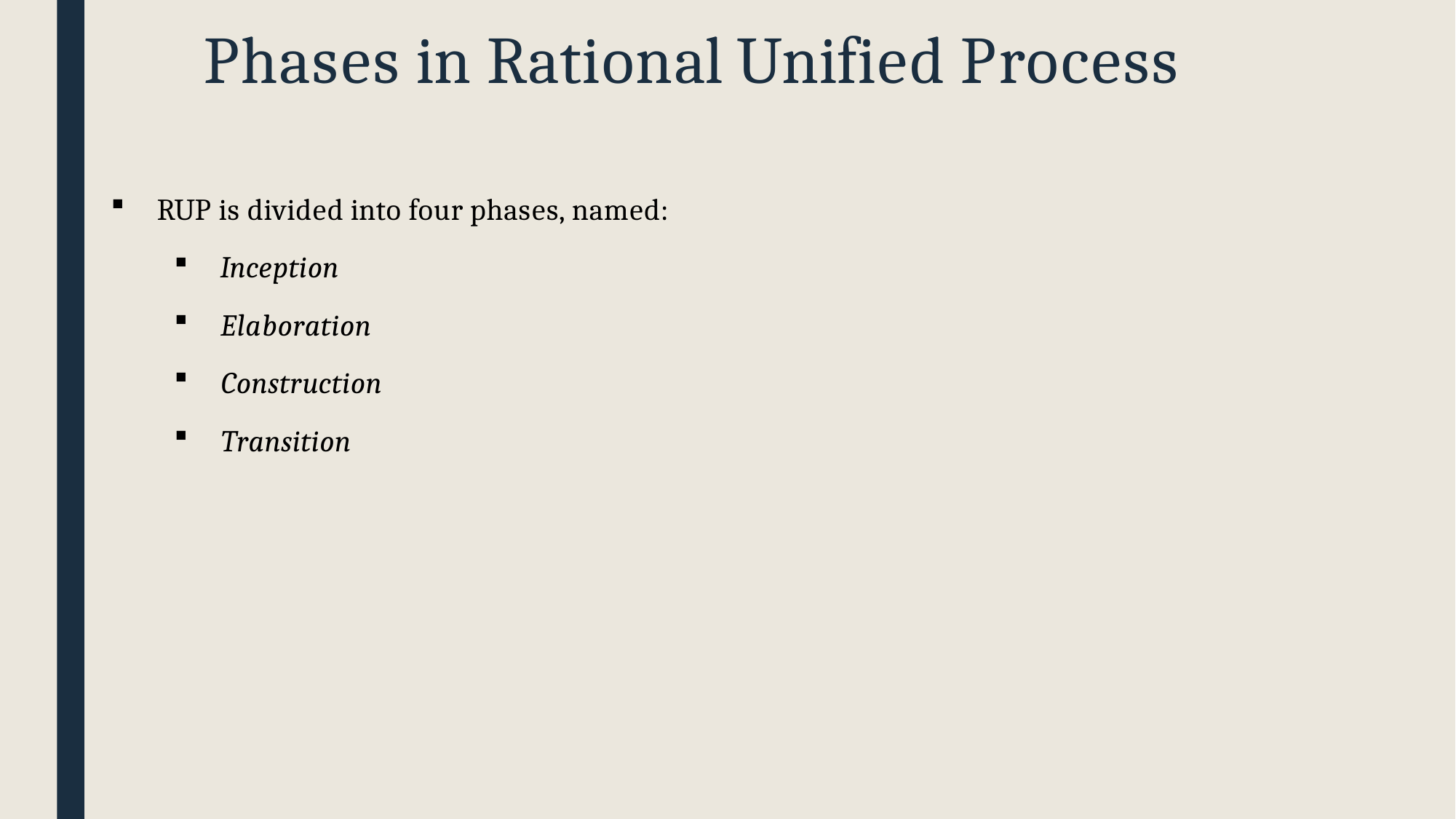

# Phases in Rational Unified Process
RUP is divided into four phases, named:
Inception
Elaboration
Construction
Transition